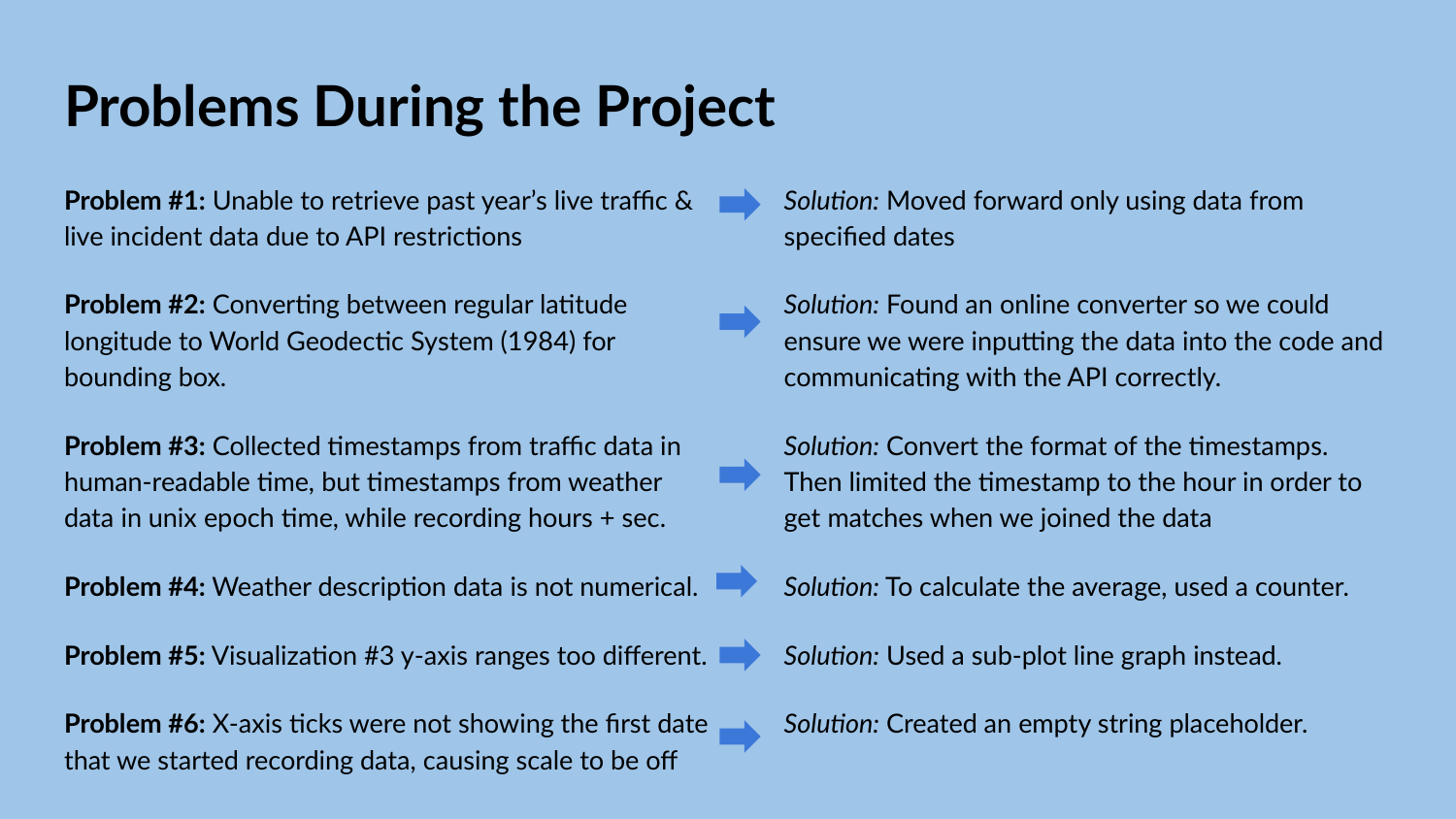

# Problems During the Project
Problem #1: Unable to retrieve past year’s live traffic & live incident data due to API restrictions
Problem #2: Converting between regular latitude longitude to World Geodectic System (1984) for bounding box.
Problem #3: Collected timestamps from traffic data in human-readable time, but timestamps from weather data in unix epoch time, while recording hours + sec.
Problem #4: Weather description data is not numerical.
Problem #5: Visualization #3 y-axis ranges too different.
Problem #6: X-axis ticks were not showing the first date that we started recording data, causing scale to be off

Solution: Moved forward only using data from specified dates
Solution: Found an online converter so we could ensure we were inputting the data into the code and communicating with the API correctly.
Solution: Convert the format of the timestamps. Then limited the timestamp to the hour in order to get matches when we joined the data
Solution: To calculate the average, used a counter.
Solution: Used a sub-plot line graph instead.
Solution: Created an empty string placeholder.